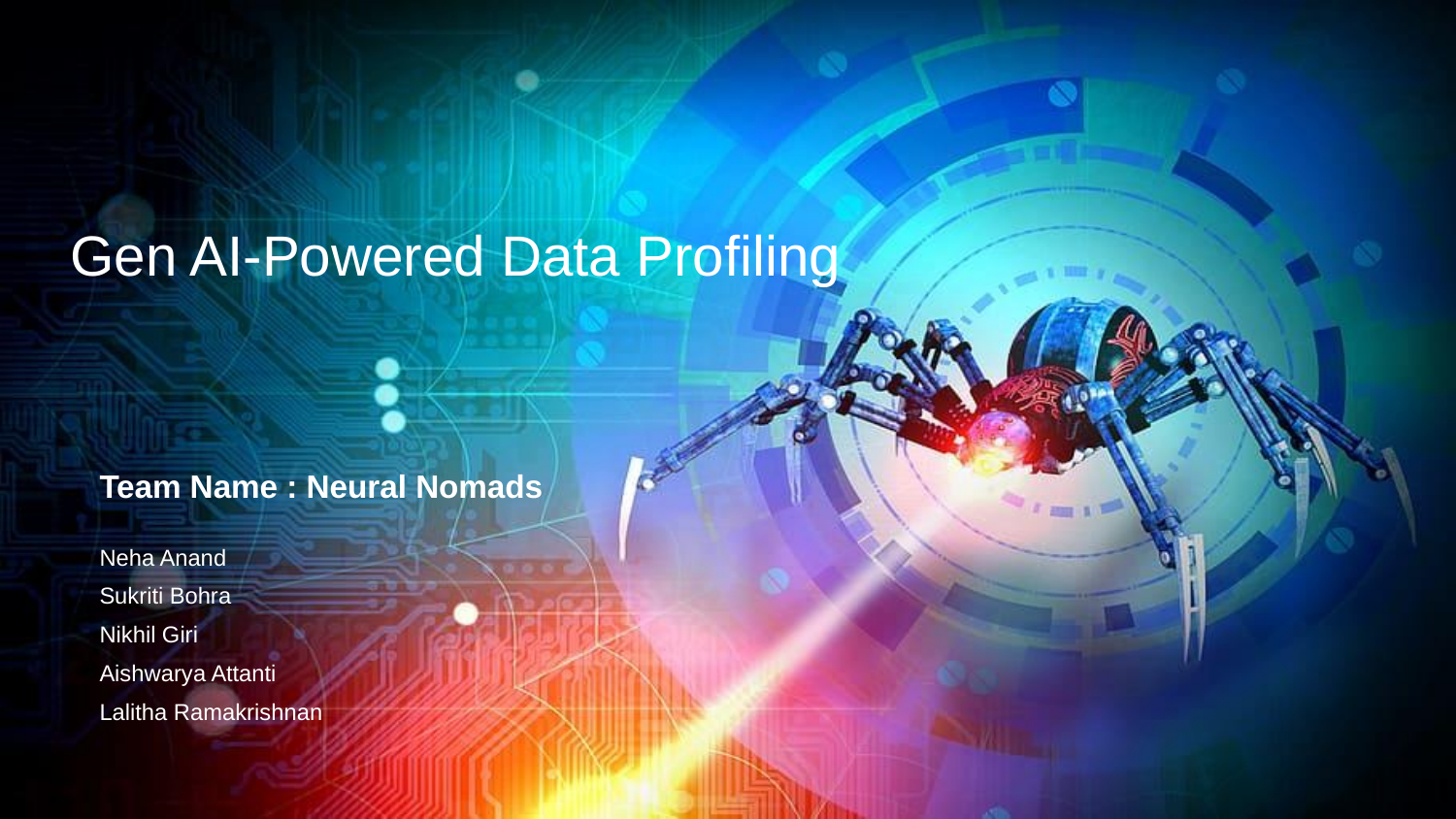

# Gen AI-Powered Data Profiling
Team Name : Neural Nomads

Neha Anand
Sukriti Bohra
Nikhil Giri
Aishwarya Attanti
Lalitha Ramakrishnan